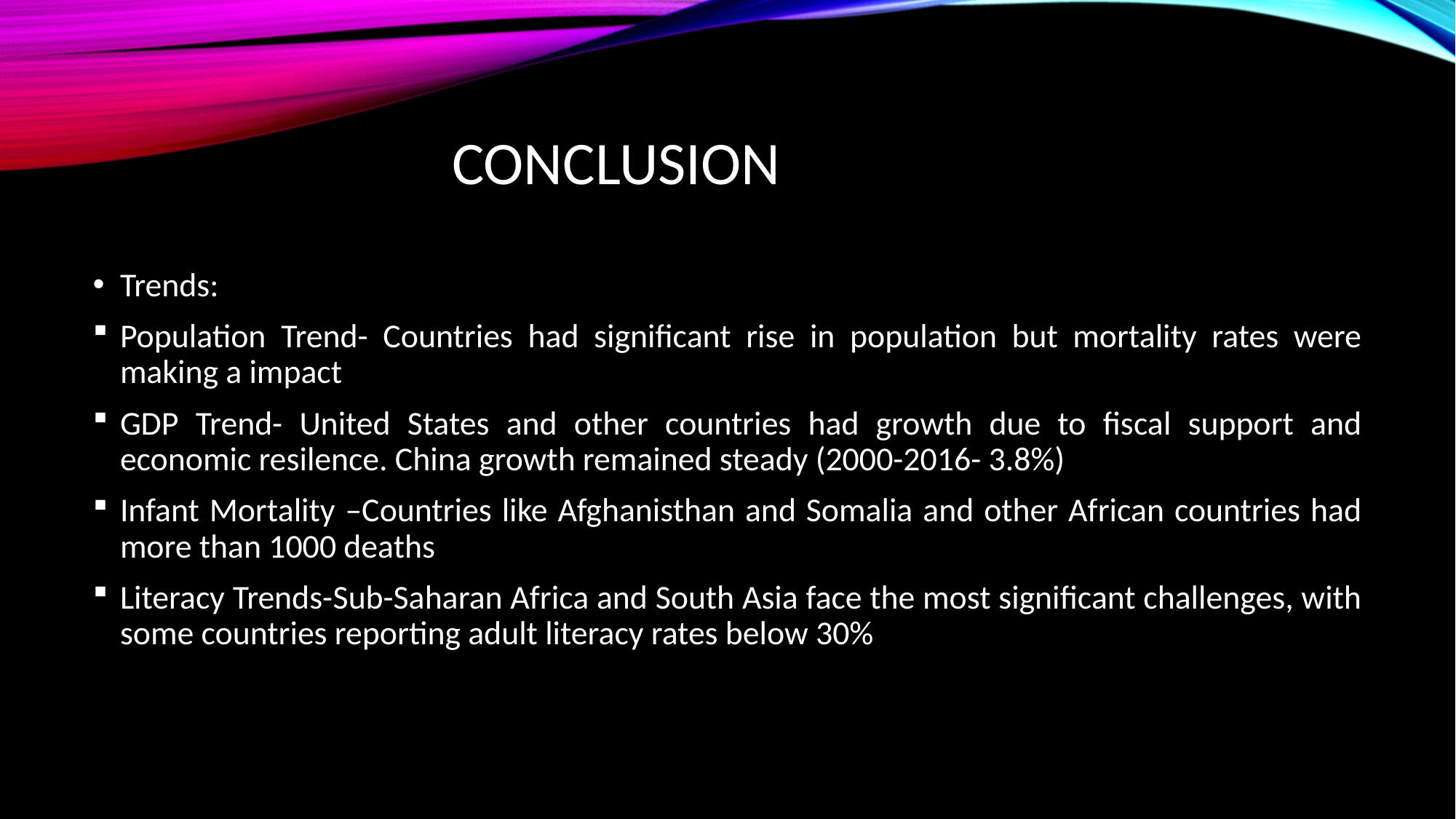

# Conclusion
Trends:
Population Trend- Countries had significant rise in population but mortality rates were making a impact
GDP Trend- United States and other countries had growth due to fiscal support and economic resilence. China growth remained steady (2000-2016- 3.8%)
Infant Mortality –Countries like Afghanisthan and Somalia and other African countries had more than 1000 deaths
Literacy Trends-Sub-Saharan Africa and South Asia face the most significant challenges, with some countries reporting adult literacy rates below 30%